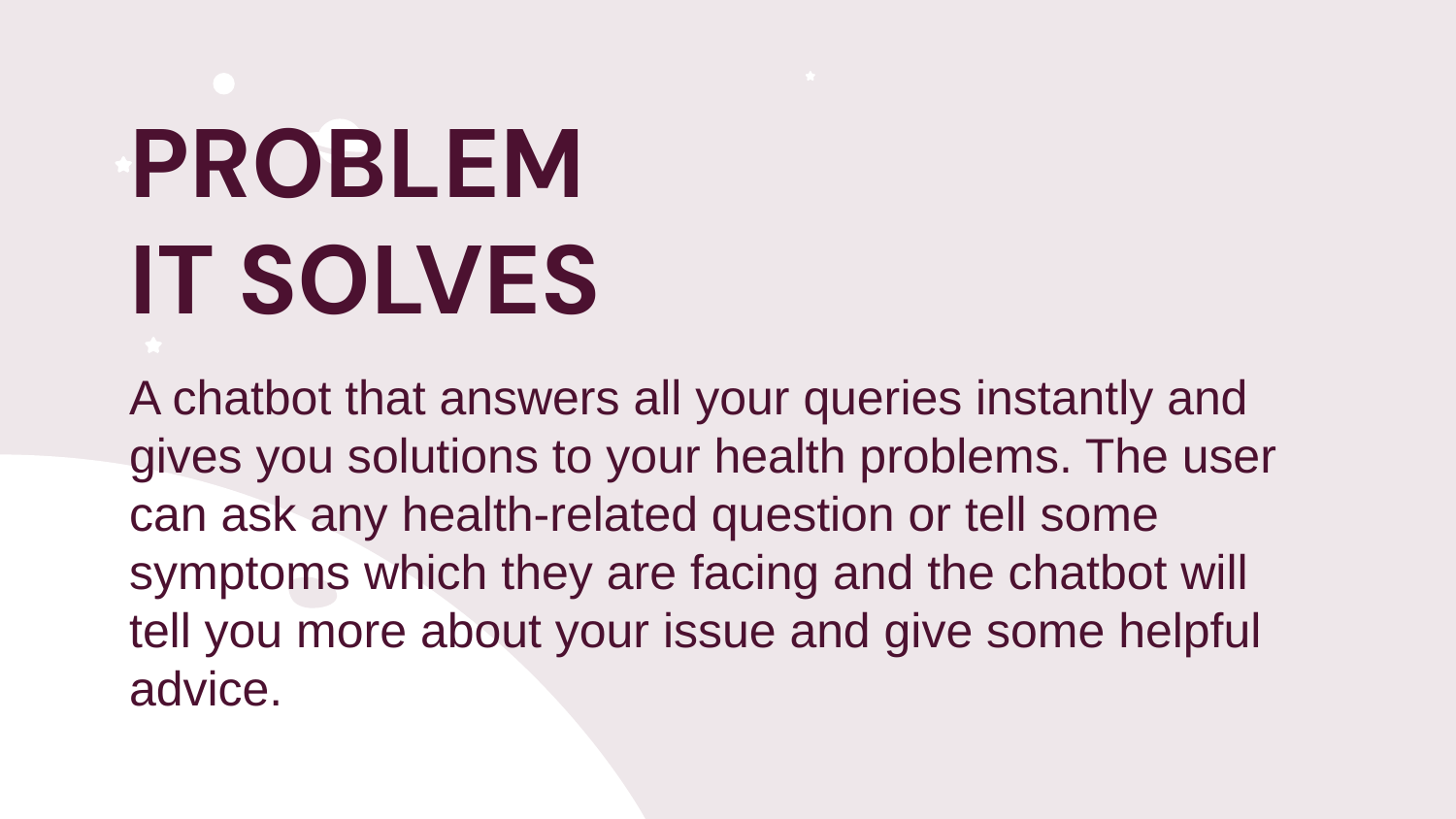

# PROBLEM IT SOLVES
A chatbot that answers all your queries instantly and gives you solutions to your health problems. The user can ask any health-related question or tell some symptoms which they are facing and the chatbot will tell you more about your issue and give some helpful advice.